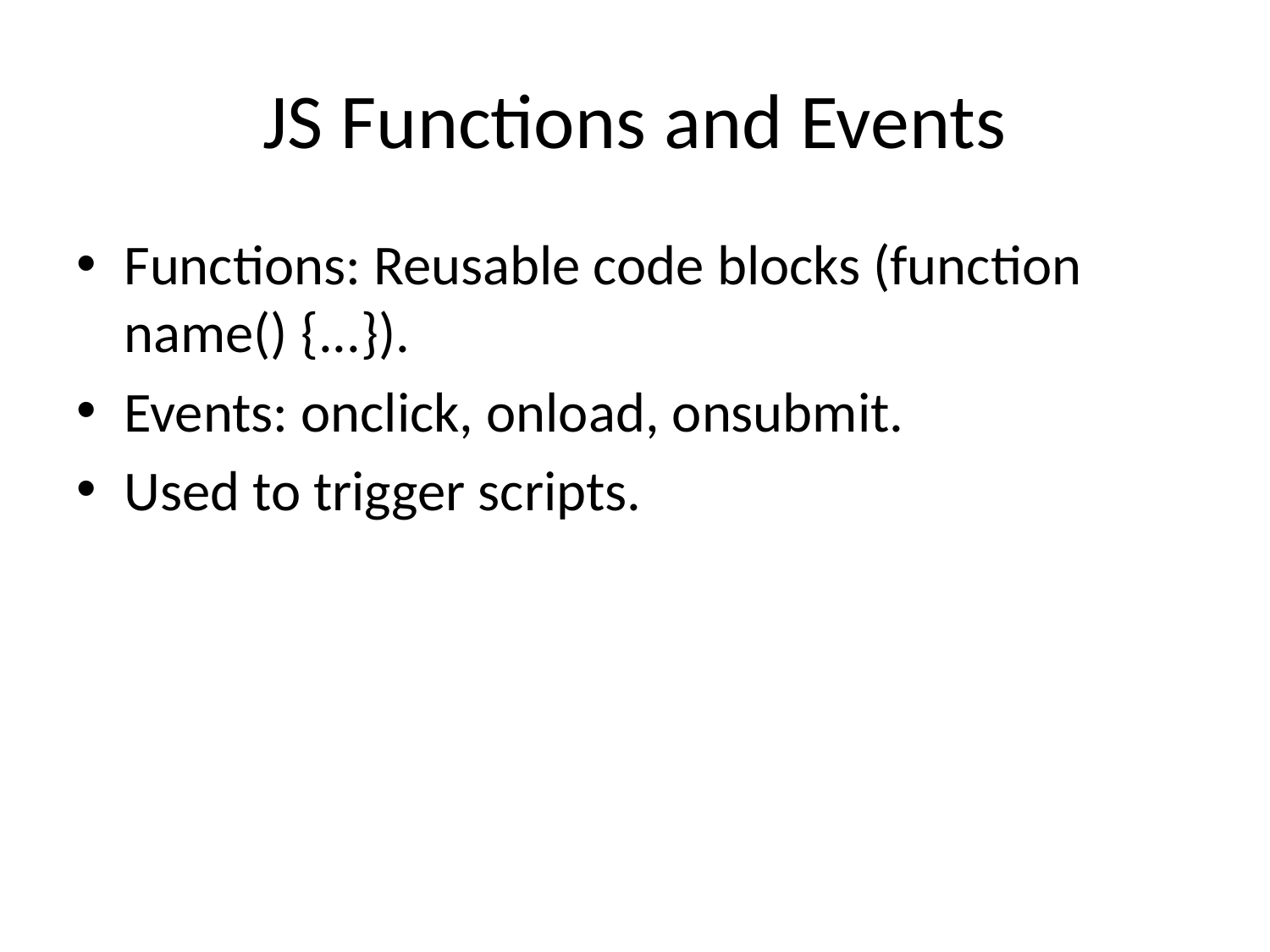

# JS Functions and Events
Functions: Reusable code blocks (function name() {...}).
Events: onclick, onload, onsubmit.
Used to trigger scripts.